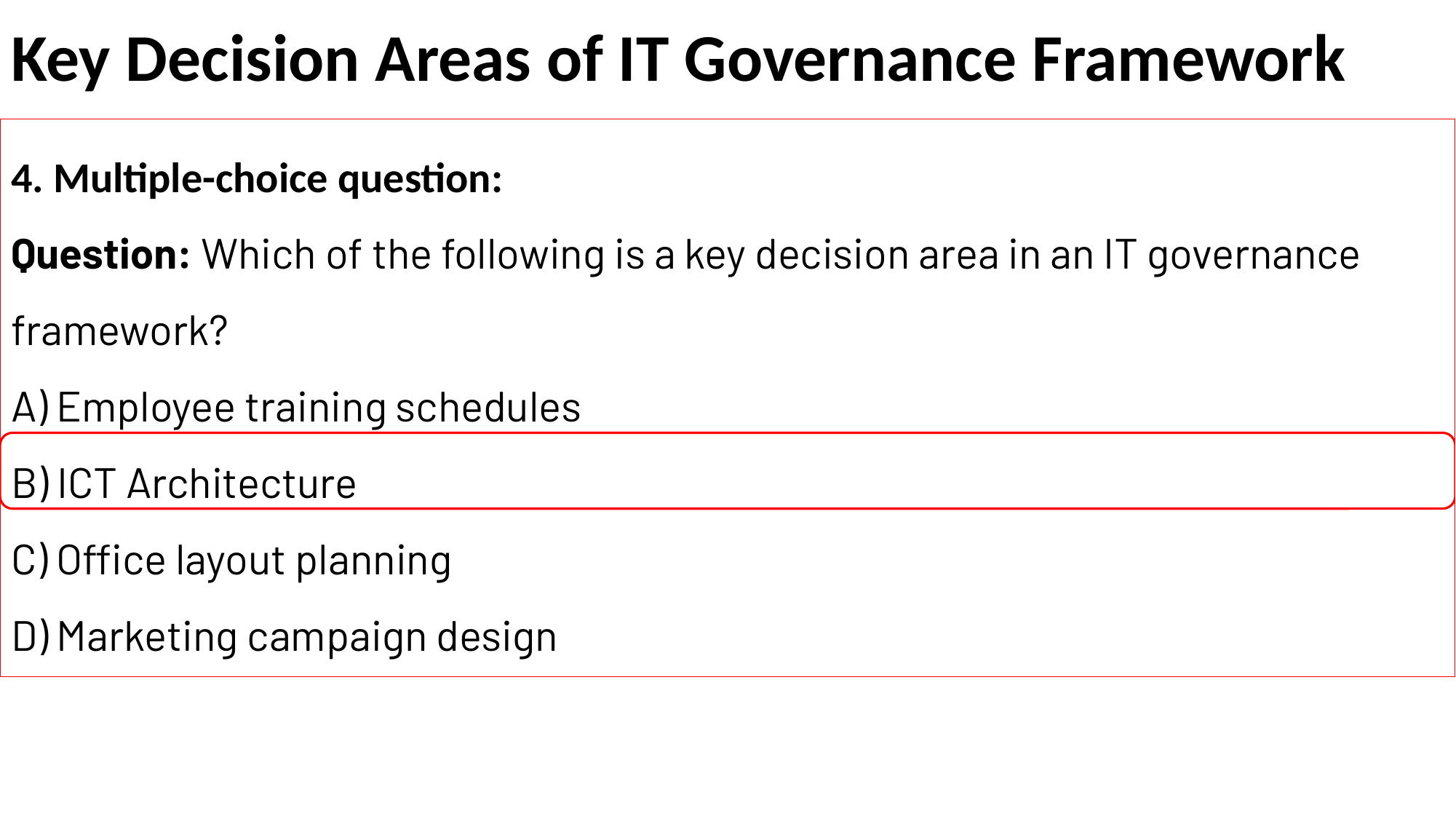

# Key Decision Areas of IT Governance Framework
4. Multiple-choice question:
Question: Which of the following is a key decision area in an IT governance framework?
A) Employee training schedules
B) ICT Architecture
C) Office layout planning
D) Marketing campaign design